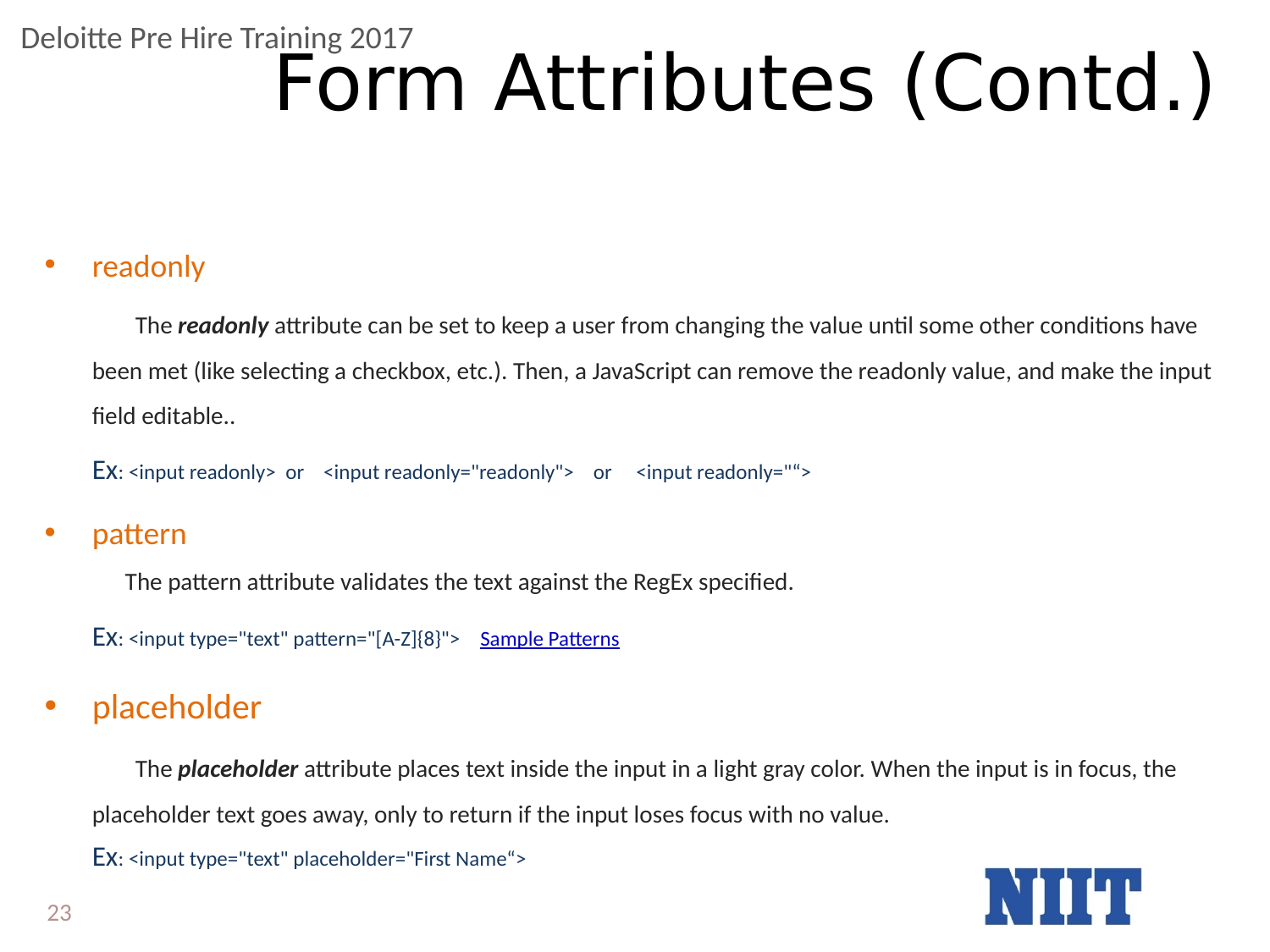

# Form Attributes (Contd.)
readonly
      The readonly attribute can be set to keep a user from changing the value until some other conditions have been met (like selecting a checkbox, etc.). Then, a JavaScript can remove the readonly value, and make the input field editable..
	Ex: <input readonly>  or    <input readonly="readonly">    or     <input readonly="“>
pattern
      The pattern attribute validates the text against the RegEx specified.
 	Ex: <input type="text" pattern="[A-Z]{8}">    Sample Patterns
placeholder
      The placeholder attribute places text inside the input in a light gray color. When the input is in focus, the placeholder text goes away, only to return if the input loses focus with no value.
 	Ex: <input type="text" placeholder="First Name“>

23